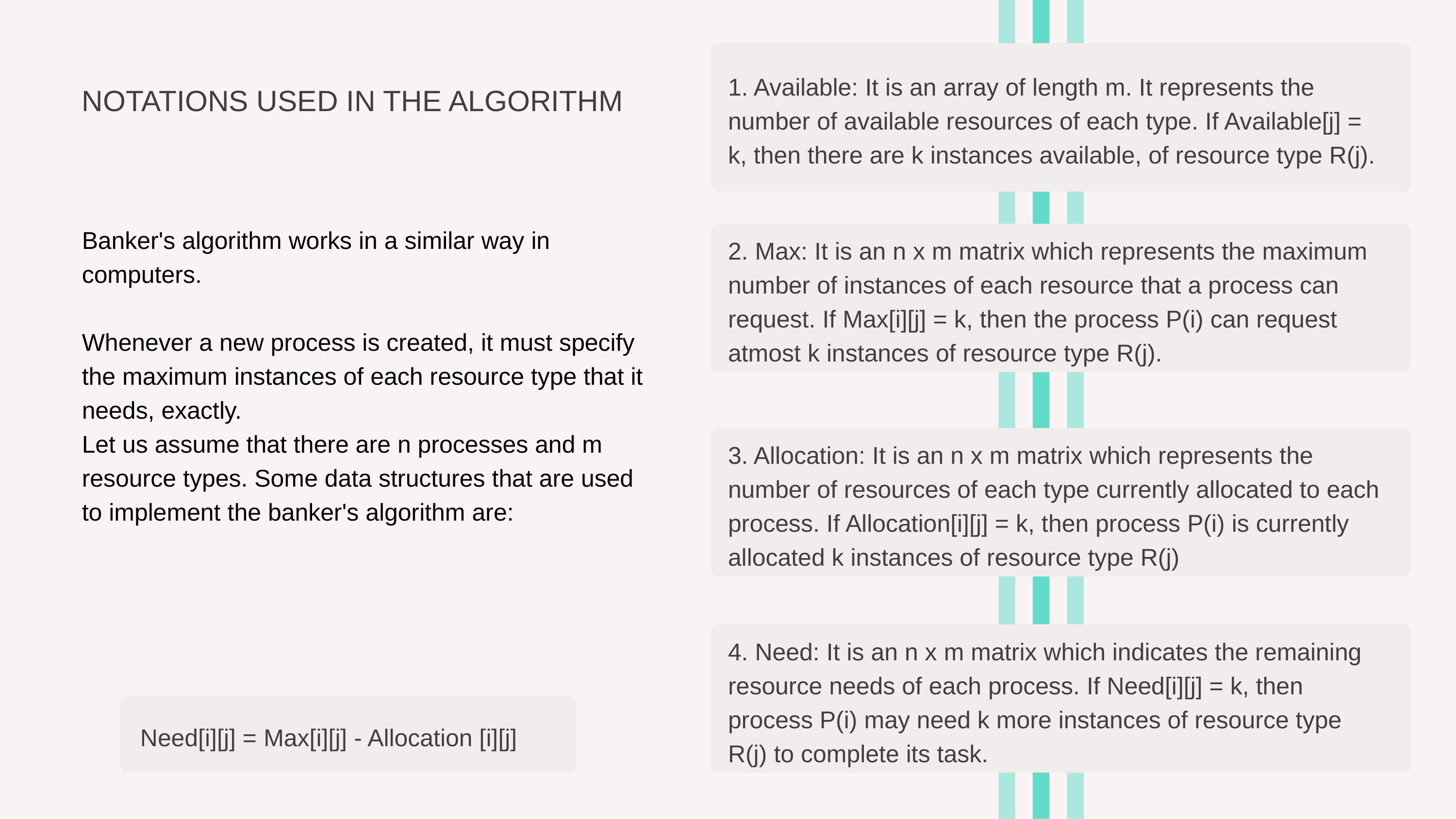

1. Available: It is an array of length m. It represents the number of available resources of each type. If Available[j] = k, then there are k instances available, of resource type R(j).
NOTATIONS USED IN THE ALGORITHM
Banker's algorithm works in a similar way in computers.

Whenever a new process is created, it must specify the maximum instances of each resource type that it needs, exactly.
Let us assume that there are n processes and m resource types. Some data structures that are used to implement the banker's algorithm are:

2. Max: It is an n x m matrix which represents the maximum number of instances of each resource that a process can request. If Max[i][j] = k, then the process P(i) can request atmost k instances of resource type R(j).

3. Allocation: It is an n x m matrix which represents the number of resources of each type currently allocated to each process. If Allocation[i][j] = k, then process P(i) is currently allocated k instances of resource type R(j)

4. Need: It is an n x m matrix which indicates the remaining resource needs of each process. If Need[i][j] = k, then process P(i) may need k more instances of resource type R(j) to complete its task.

Need[i][j] = Max[i][j] - Allocation [i][j]